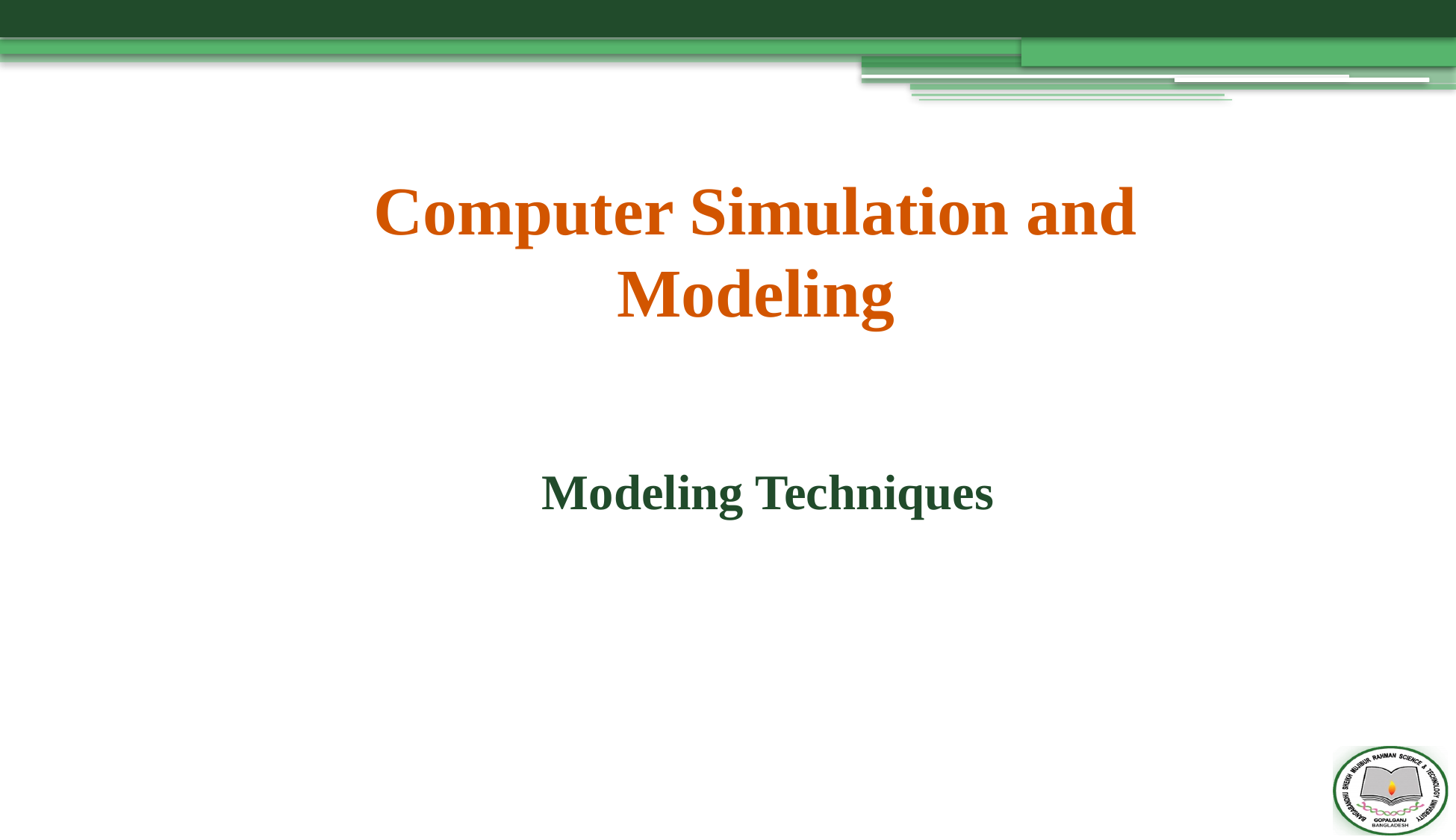

# Computer Simulation and Modeling
Modeling Techniques